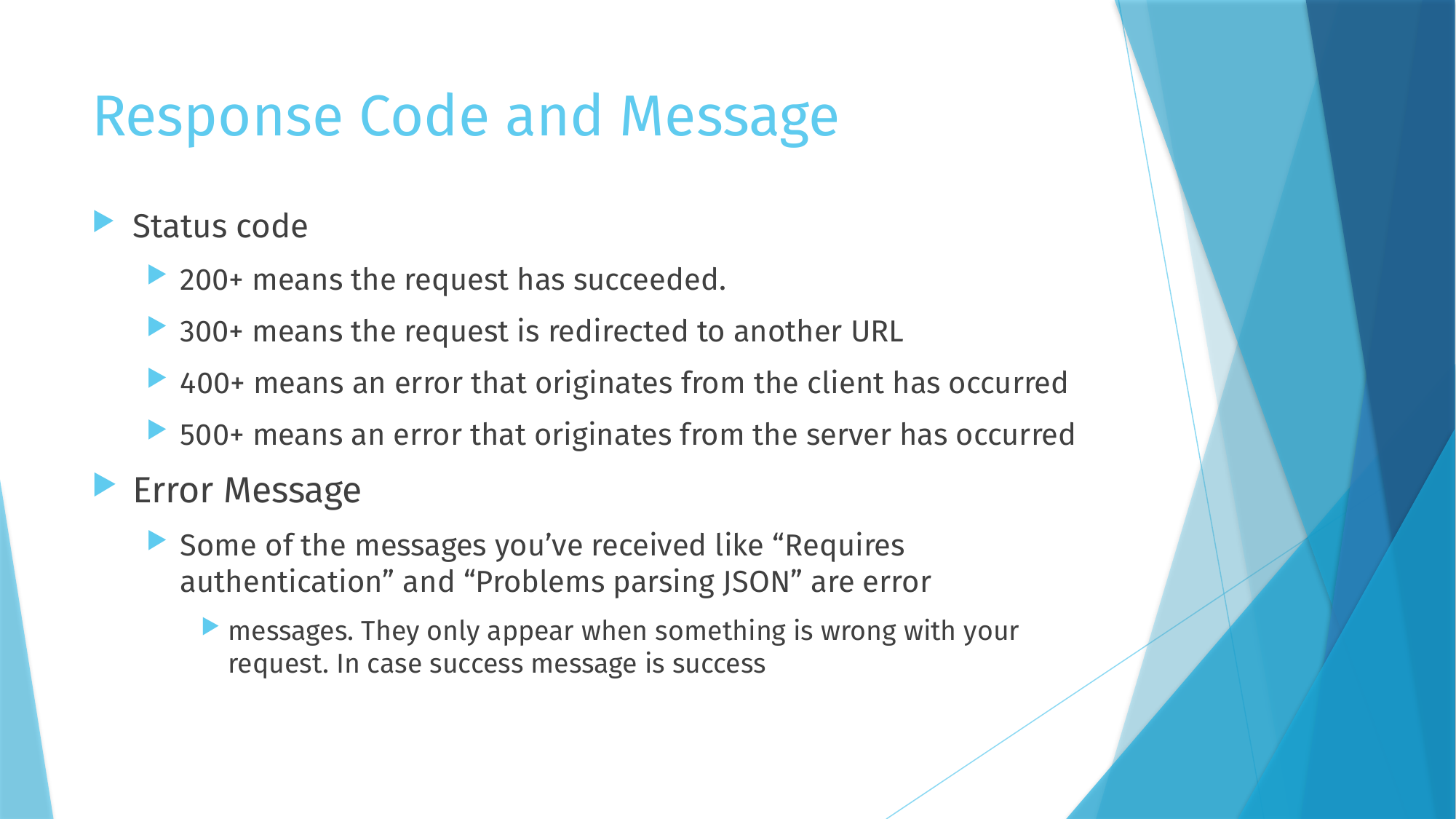

# Response Code and Message
Status code
200+ means the request has succeeded.
300+ means the request is redirected to another URL
400+ means an error that originates from the client has occurred
500+ means an error that originates from the server has occurred
Error Message
Some of the messages you’ve received like “Requires authentication” and “Problems parsing JSON” are error
messages. They only appear when something is wrong with your request. In case success message is success